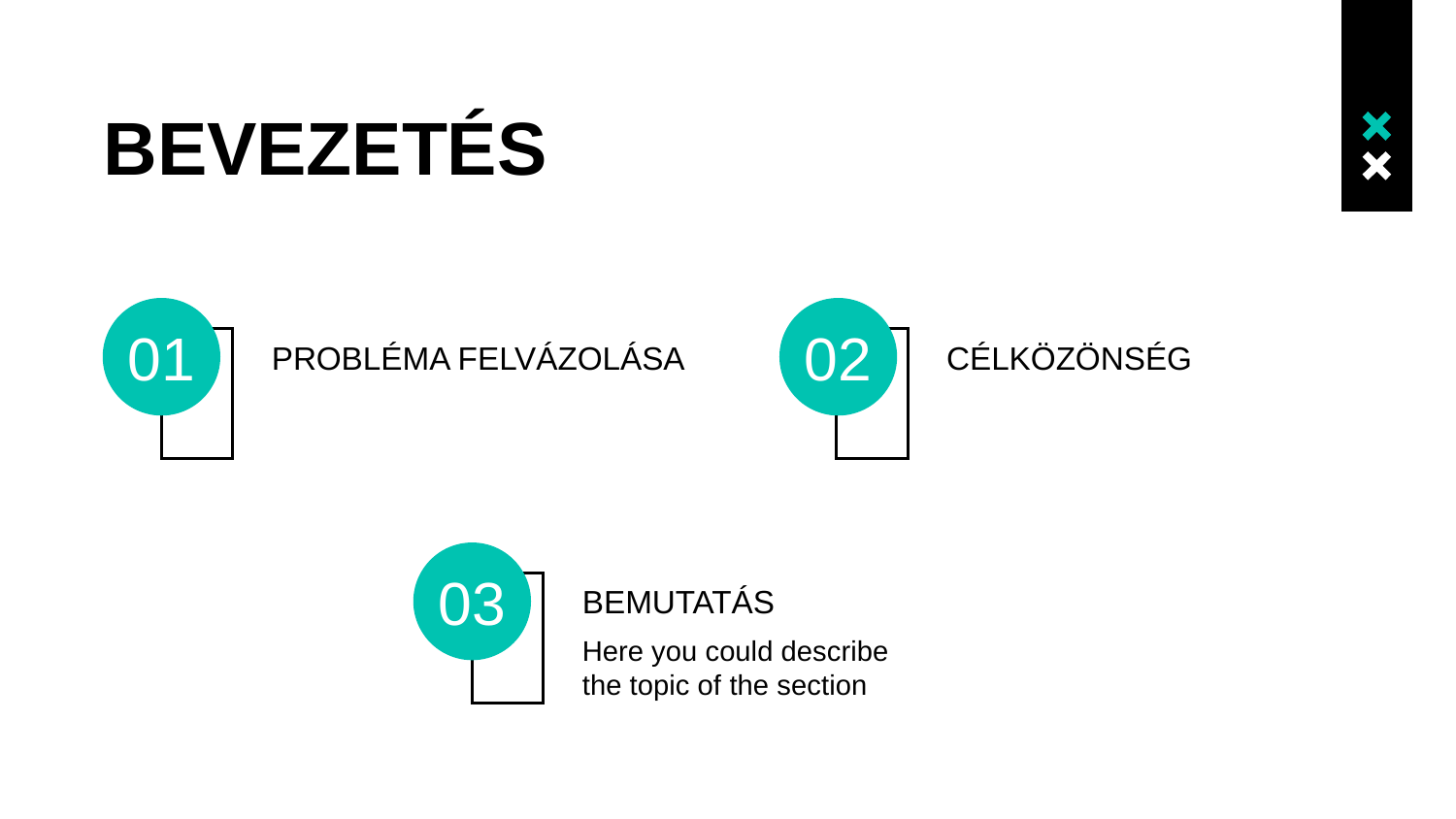

# BEVEZETÉS

01
02

PROBLÉMA FELVÁZOLÁSA

CÉLKÖZÖNSÉG

03

BEMUTATÁS
Here you could describe
the topic of the section